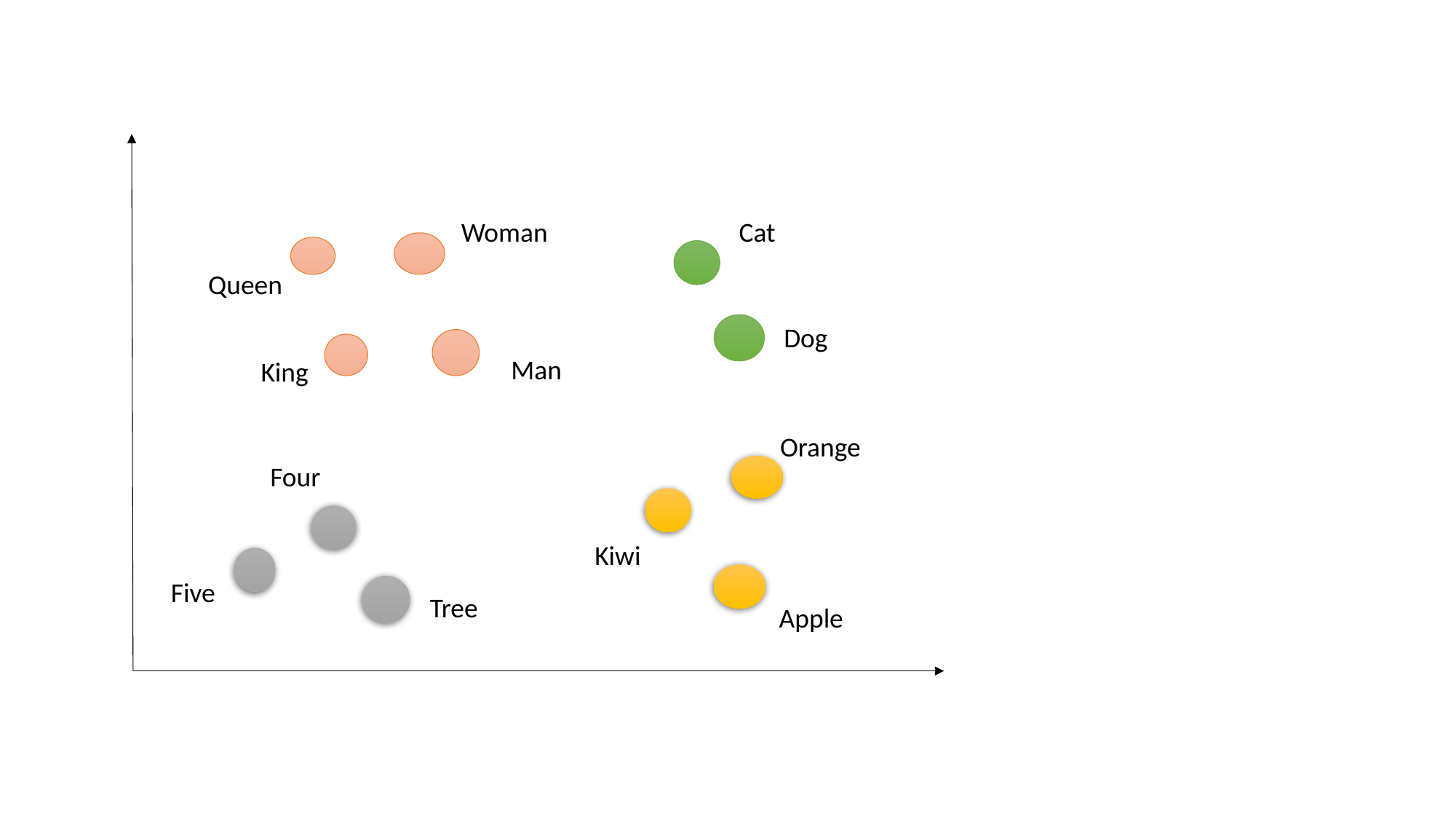

Woman

Queen

Man
King
Cat

Dog
Orange

Kiwi

Apple
Four

Five

Tree